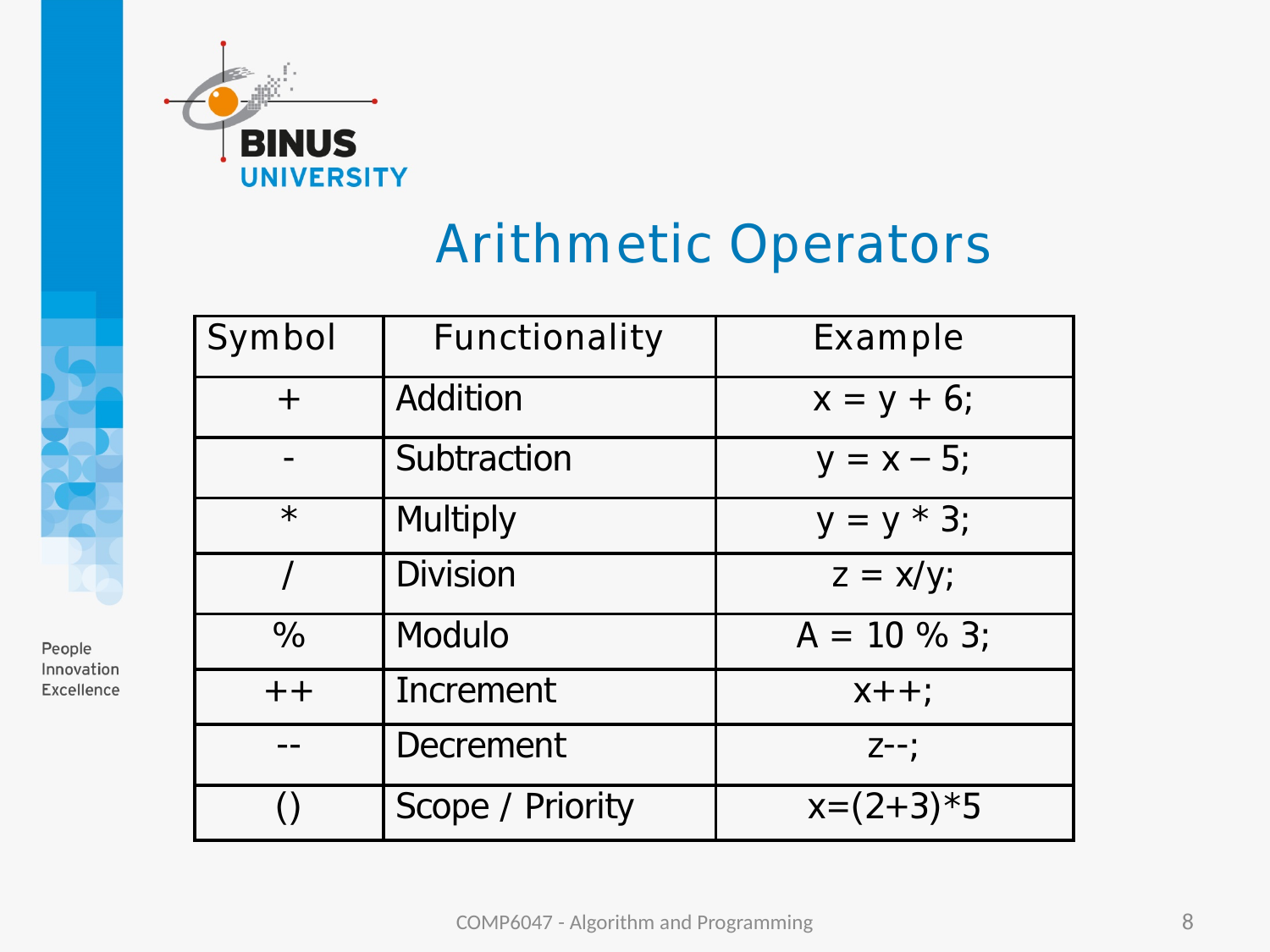

# Arithmetic Operators
| Symbol | Functionality | Example |
| --- | --- | --- |
| + | Addition | x = y + 6; |
| - | Subtraction | y = x – 5; |
| \* | Multiply | y = y \* 3; |
| / | Division | z = x/y; |
| % | Modulo | A = 10 % 3; |
| ++ | Increment | x++; |
| -- | Decrement | z--; |
| () | Scope / Priority | x=(2+3)\*5 |
COMP6047 - Algorithm and Programming
8